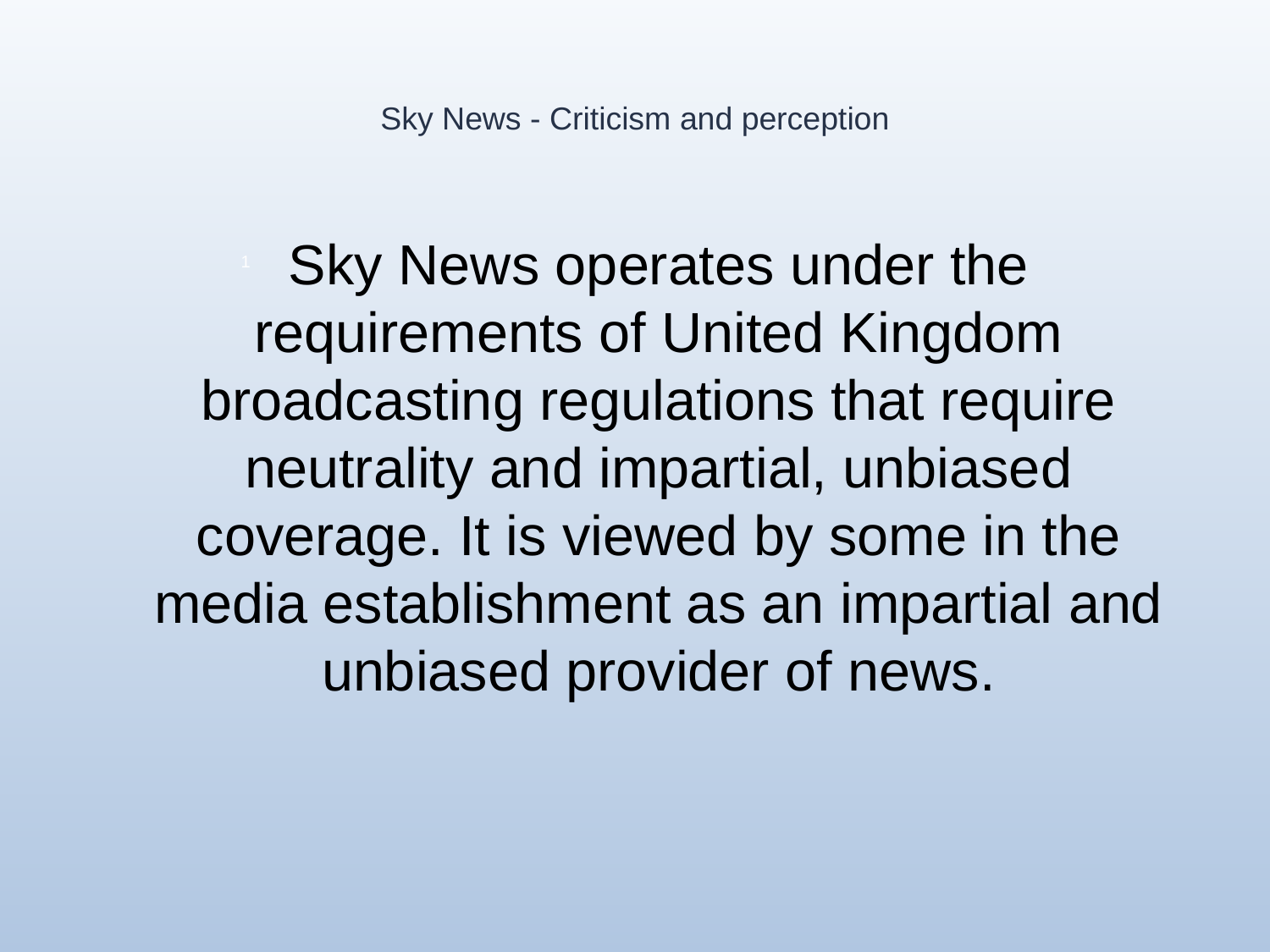

# Sky News - Criticism and perception
Sky News operates under the requirements of United Kingdom broadcasting regulations that require neutrality and impartial, unbiased coverage. It is viewed by some in the media establishment as an impartial and unbiased provider of news.